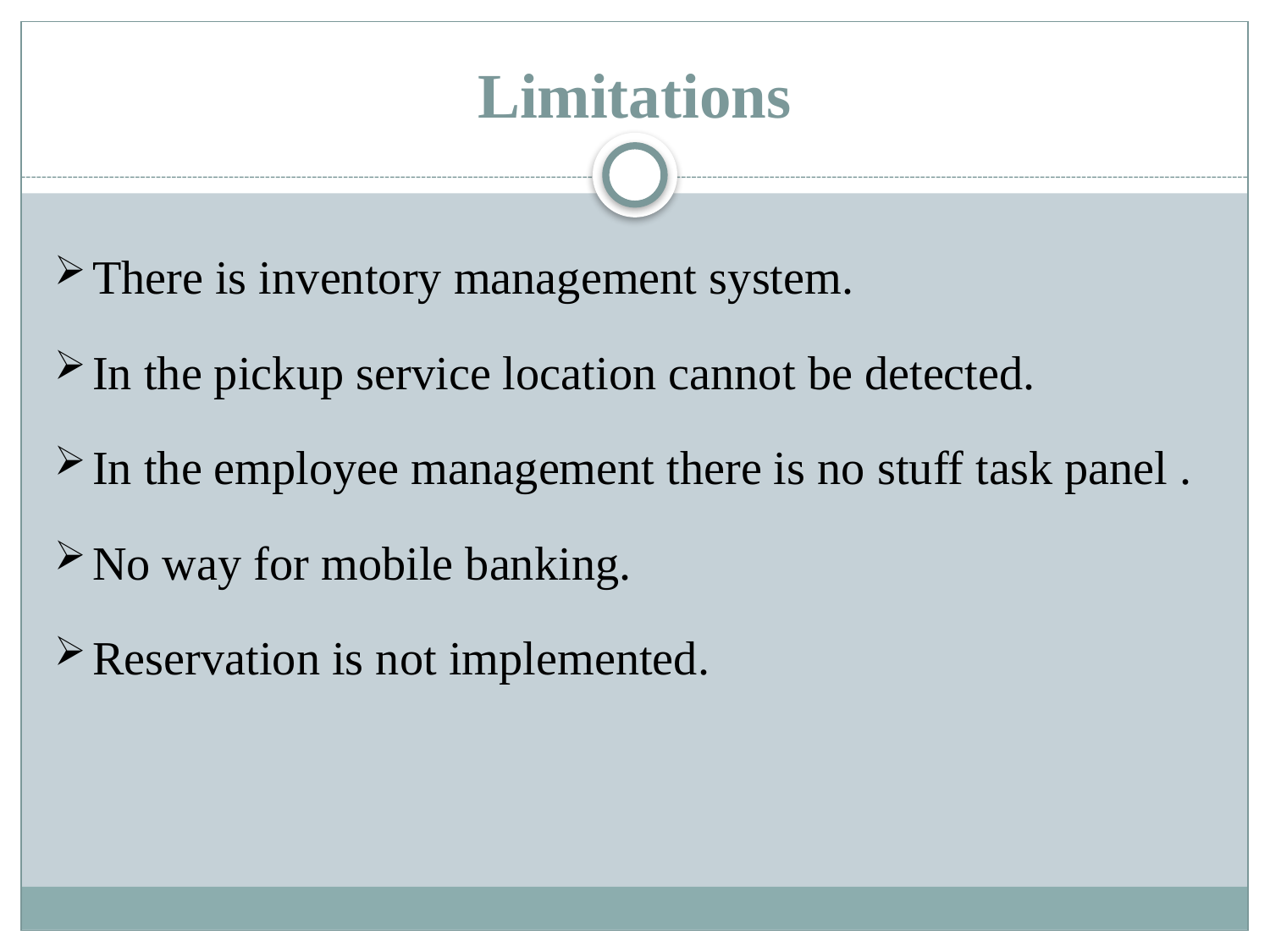

# Limitations
There is inventory management system.
In the pickup service location cannot be detected.
In the employee management there is no stuff task panel .
No way for mobile banking.
Reservation is not implemented.